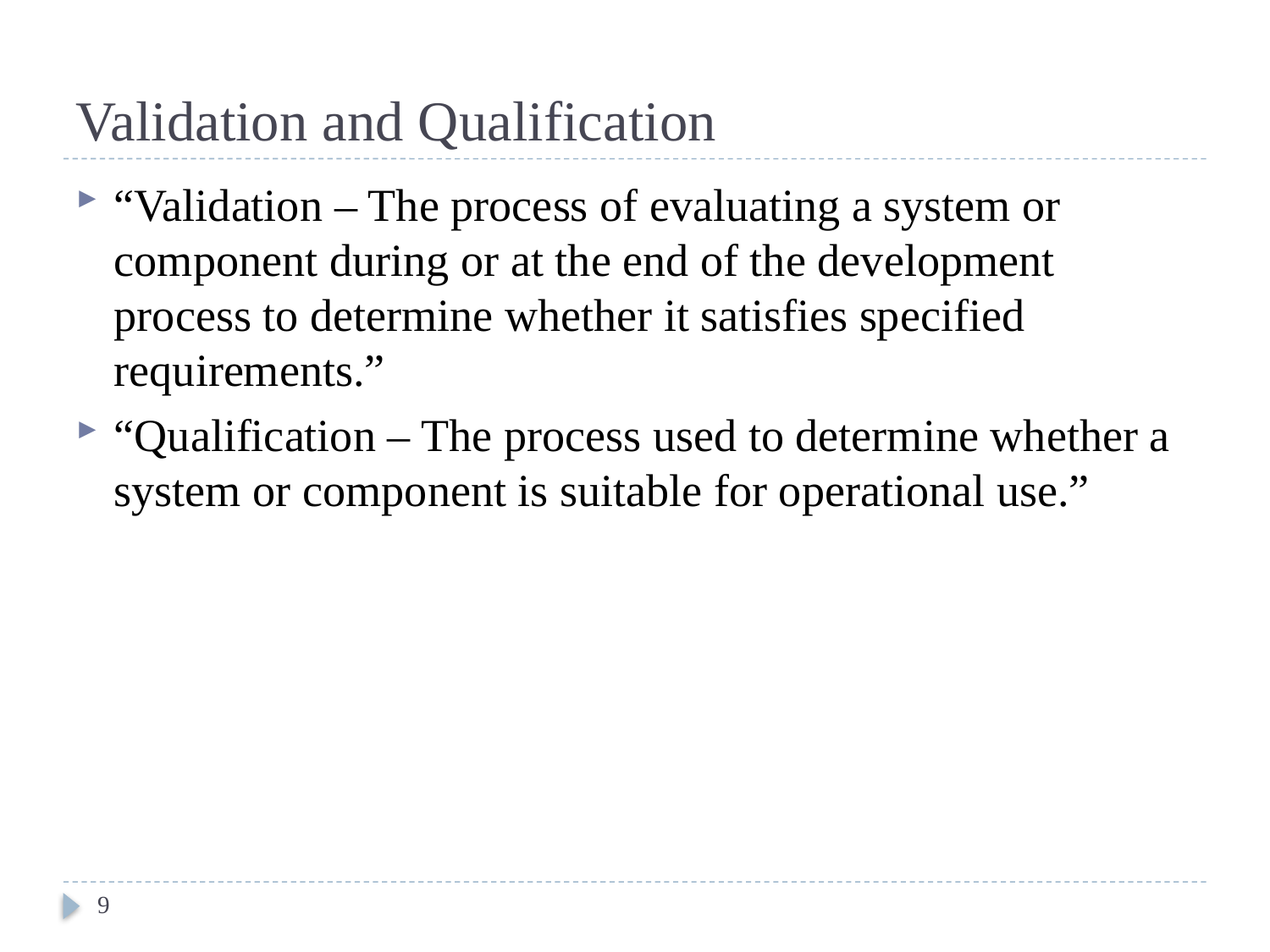

# Validation and Qualification
“Validation – The process of evaluating a system or component during or at the end of the development process to determine whether it satisfies specified requirements.”
“Qualification – The process used to determine whether a system or component is suitable for operational use.”
9